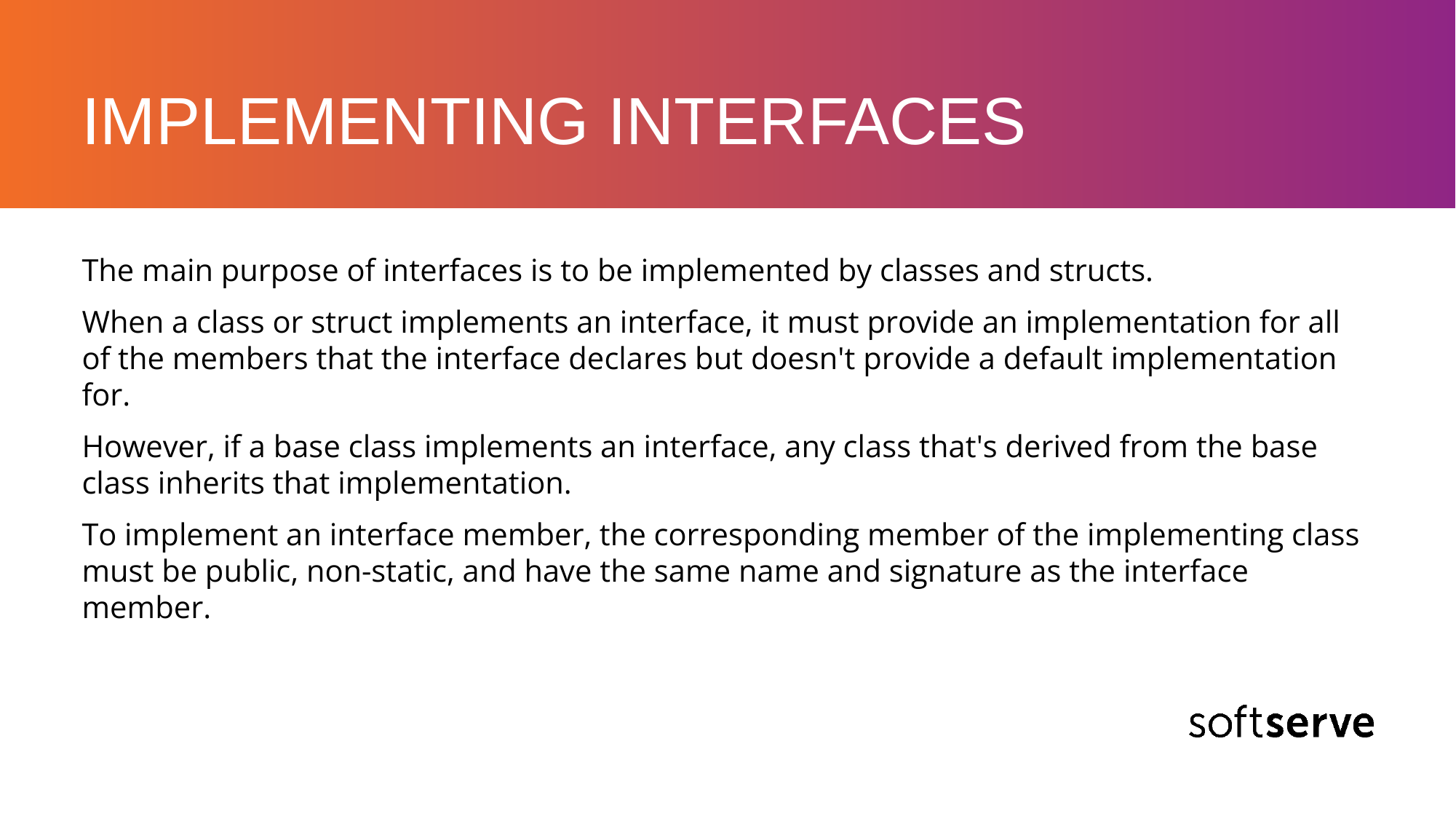

# IMPLEMENTING INTERFACES
The main purpose of interfaces is to be implemented by classes and structs.
When a class or struct implements an interface, it must provide an implementation for all of the members that the interface declares but doesn't provide a default implementation for.
However, if a base class implements an interface, any class that's derived from the base class inherits that implementation.
To implement an interface member, the corresponding member of the implementing class must be public, non-static, and have the same name and signature as the interface member.